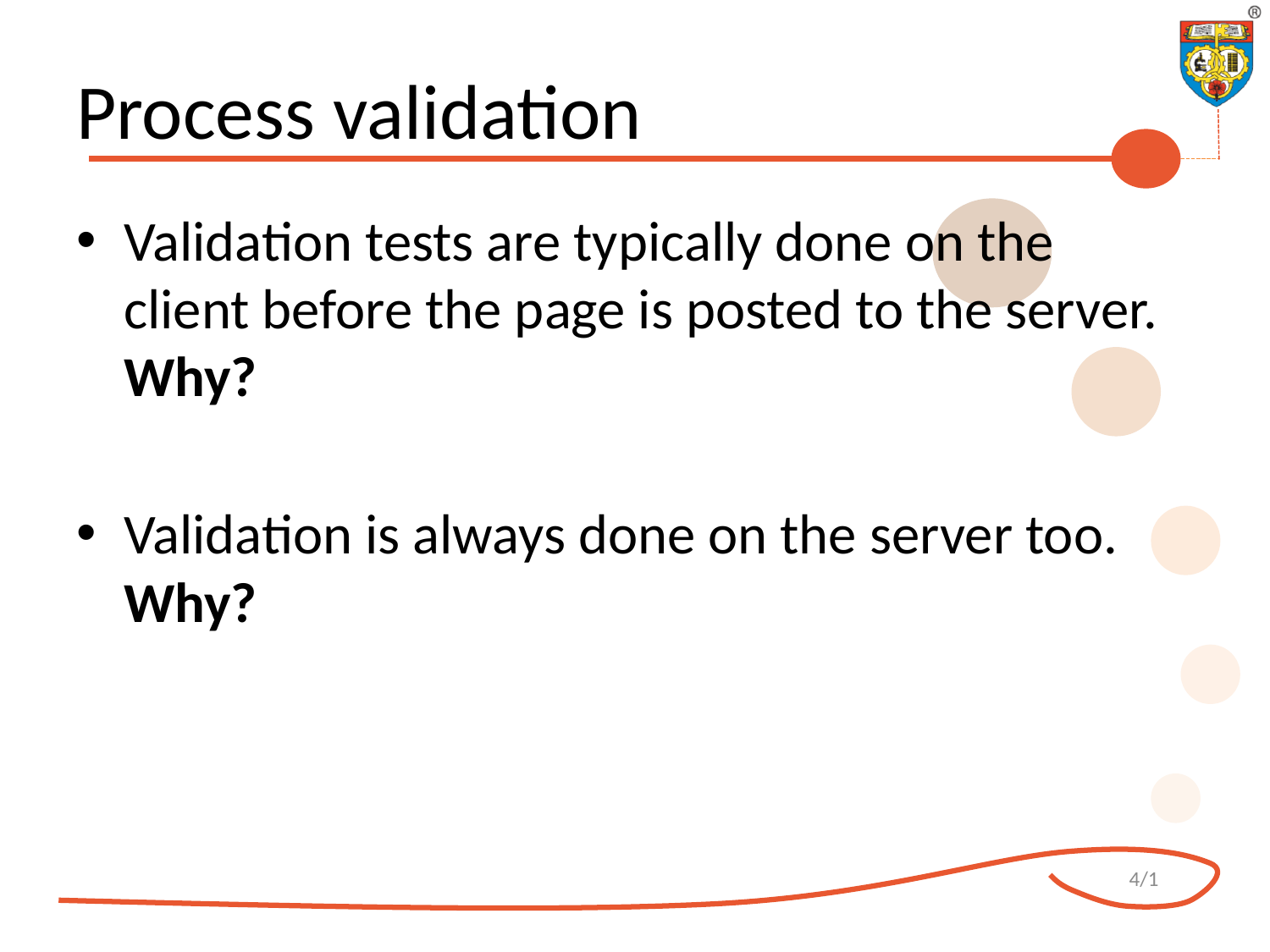

# Process validation
Validation tests are typically done on the client before the page is posted to the server. Why?

Validation is always done on the server too. Why?